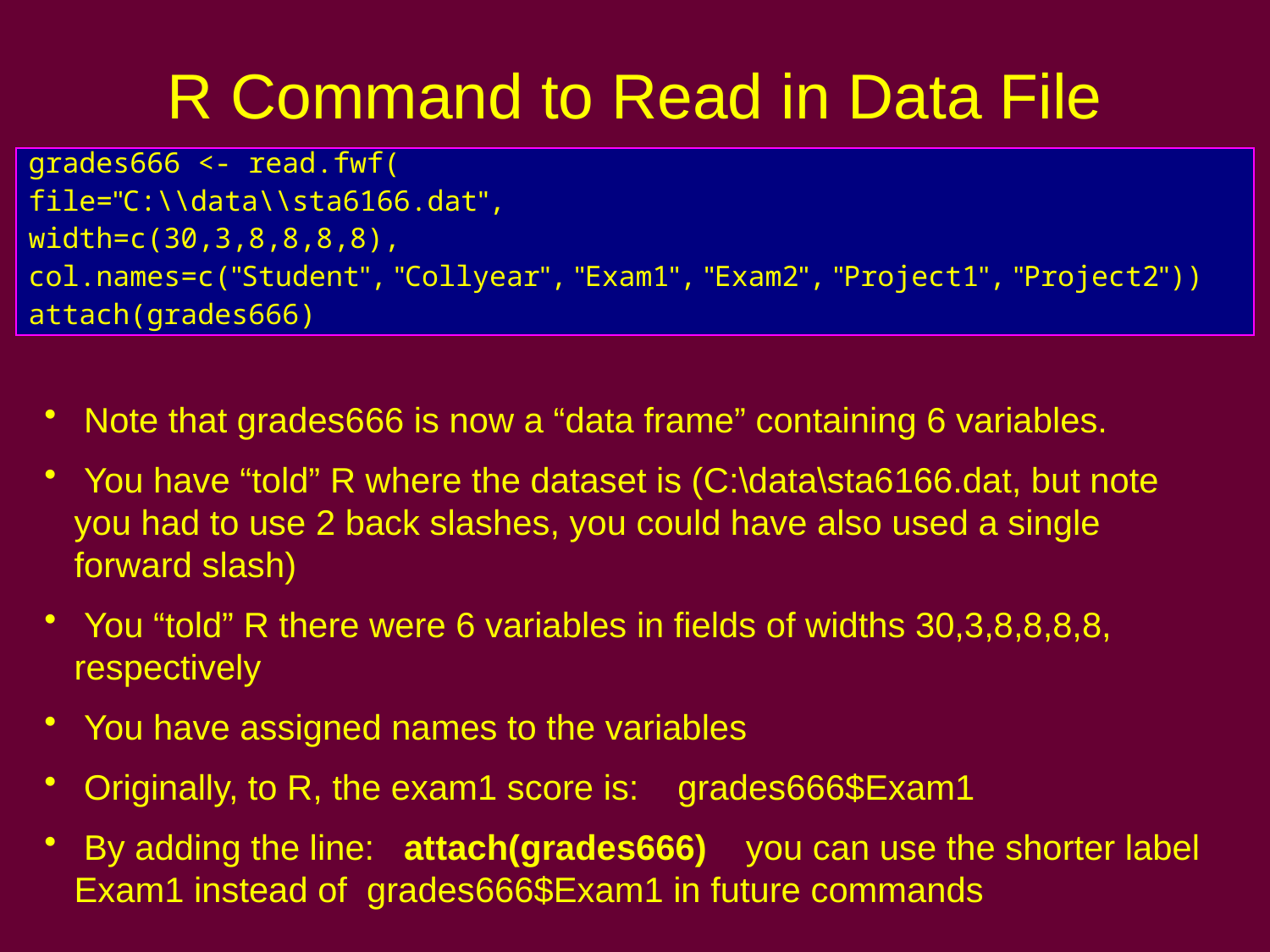

# R Command to Read in Data File
grades666 <- read.fwf(
file="C:\\data\\sta6166.dat",
width=c(30,3,8,8,8,8),
col.names=c("Student", "Collyear", "Exam1", "Exam2", "Project1", "Project2"))
attach(grades666)
 Note that grades666 is now a “data frame” containing 6 variables.
 You have “told” R where the dataset is (C:\data\sta6166.dat, but note you had to use 2 back slashes, you could have also used a single forward slash)
 You “told” R there were 6 variables in fields of widths 30,3,8,8,8,8, respectively
 You have assigned names to the variables
 Originally, to R, the exam1 score is:    grades666$Exam1
 By adding the line:   attach(grades666)    you can use the shorter label Exam1 instead of  grades666$Exam1 in future commands